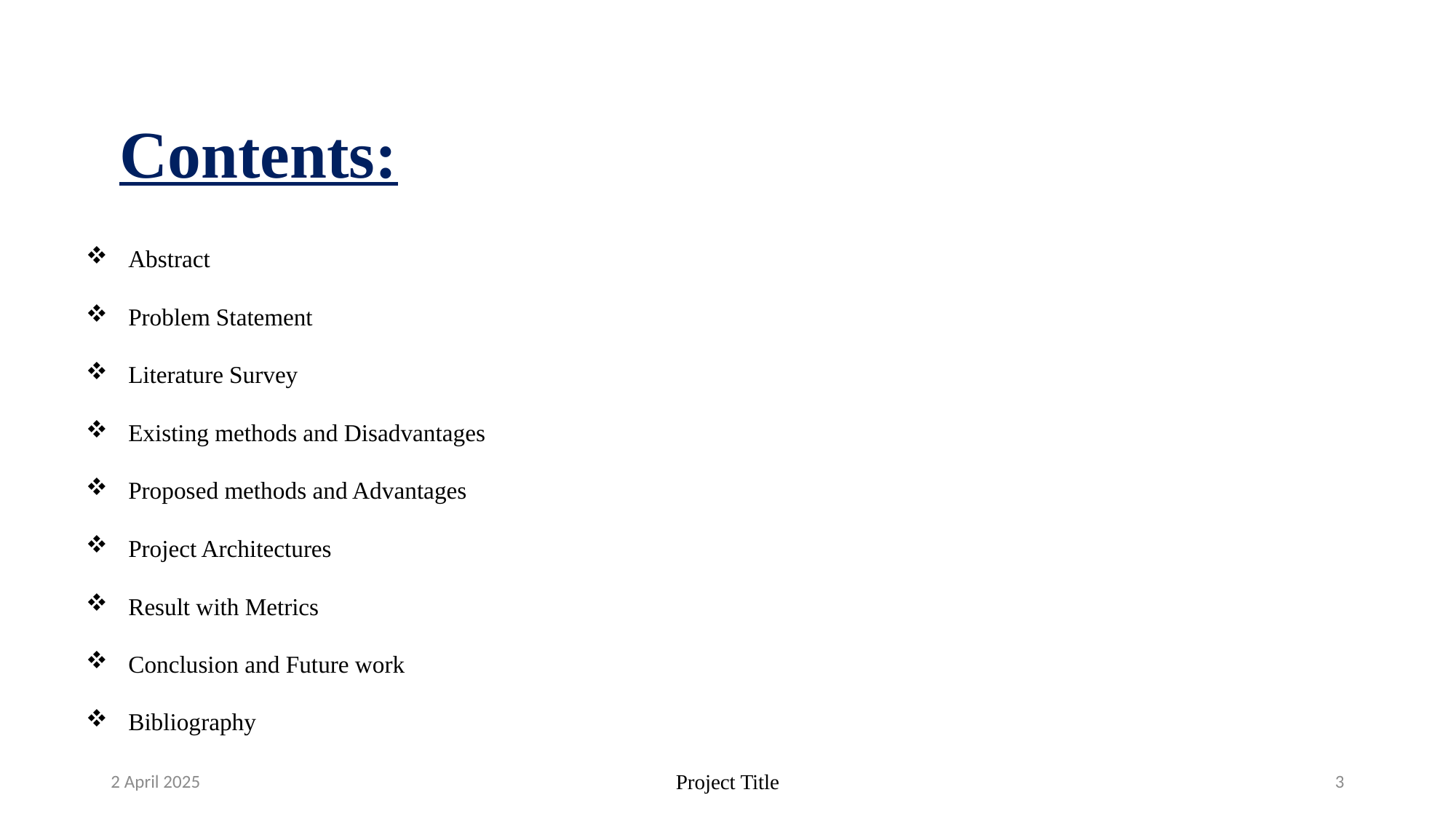

# Contents:
Abstract
Problem Statement
Literature Survey
Existing methods and Disadvantages
Proposed methods and Advantages
Project Architectures
Result with Metrics
Conclusion and Future work
Bibliography

2 April 2025
Project Title
3